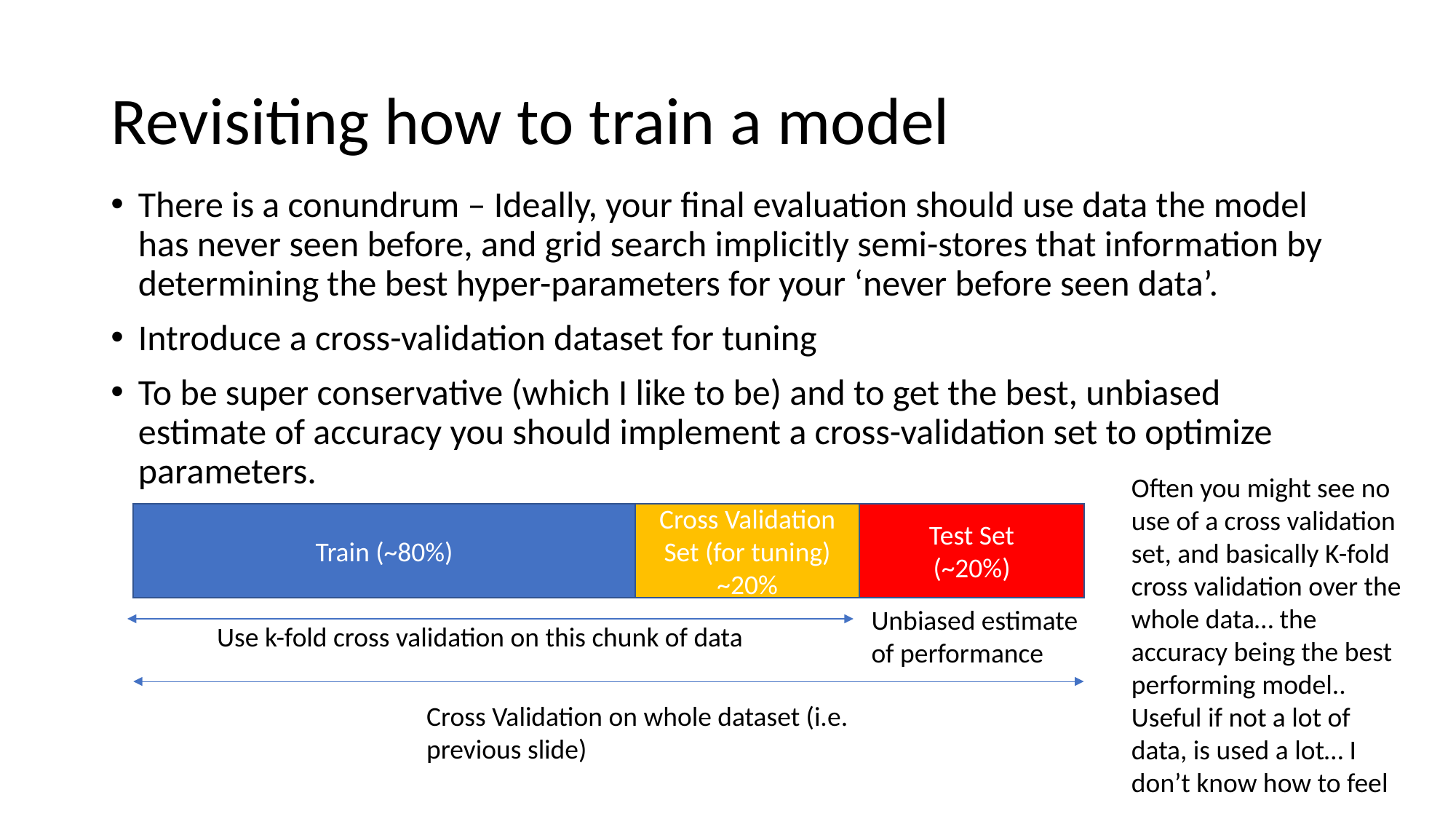

# Revisiting how to train a model
There is a conundrum – Ideally, your final evaluation should use data the model has never seen before, and grid search implicitly semi-stores that information by determining the best hyper-parameters for your ‘never before seen data’.
Introduce a cross-validation dataset for tuning
To be super conservative (which I like to be) and to get the best, unbiased estimate of accuracy you should implement a cross-validation set to optimize parameters.
Often you might see no use of a cross validation set, and basically K-fold cross validation over the whole data… the accuracy being the best performing model.. Useful if not a lot of data, is used a lot… I don’t know how to feel
Train (~80%)
Cross Validation Set (for tuning) ~20%
Test Set
(~20%)
Unbiased estimate
of performance
Use k-fold cross validation on this chunk of data
Cross Validation on whole dataset (i.e. previous slide)